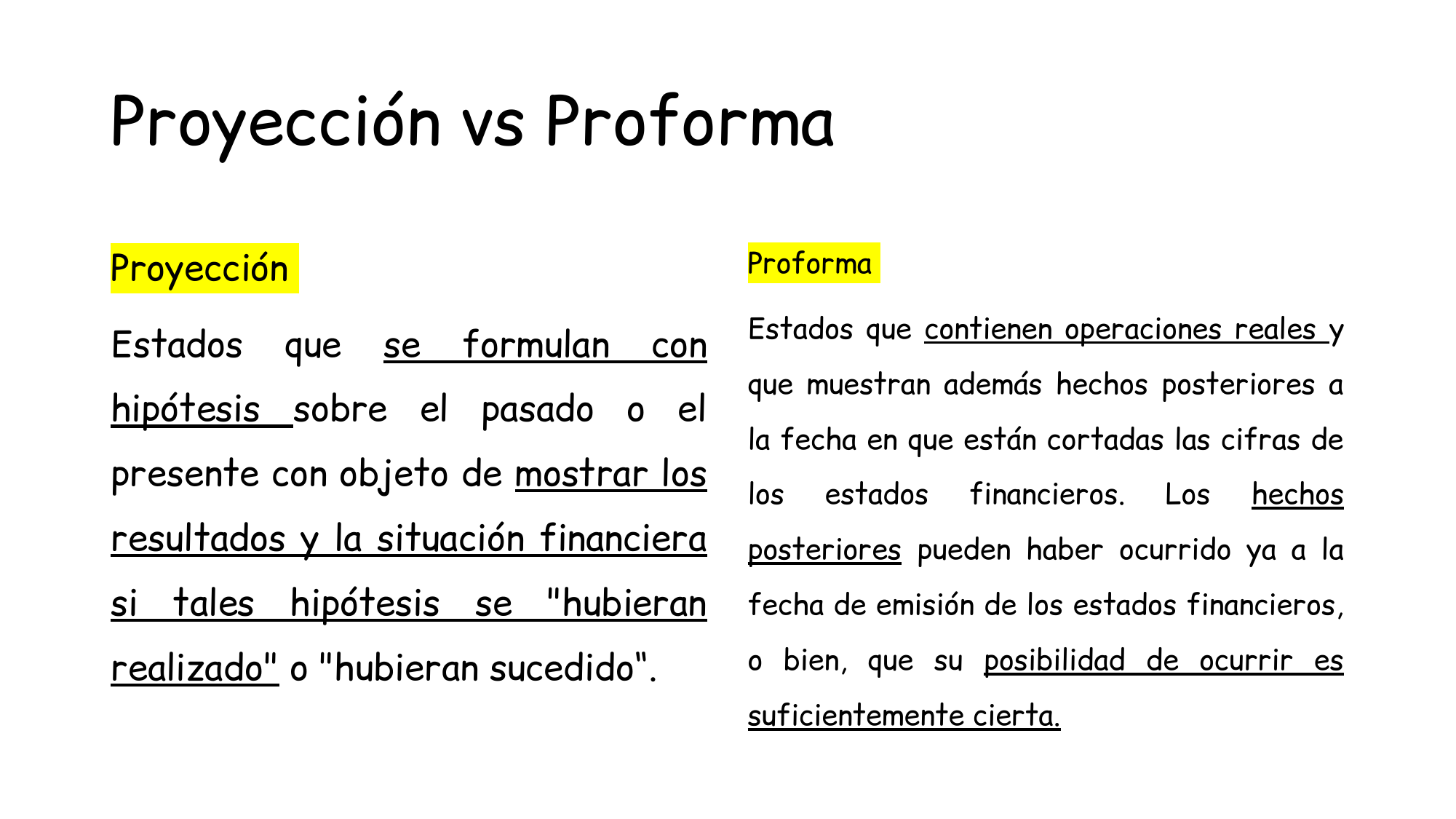

# Proyección vs Proforma
Proyección
Estados que se formulan con hipótesis sobre el pasado o el presente con objeto de mostrar los resultados y la situación financiera si tales hipótesis se "hubieran realizado" o "hubieran sucedido“.
Proforma
Estados que contienen operaciones reales y que muestran además hechos posteriores a la fecha en que están cortadas las cifras de los estados financieros. Los hechos posteriores pueden haber ocurrido ya a la fecha de emisión de los estados financieros, o bien, que su posibilidad de ocurrir es suficientemente cierta.